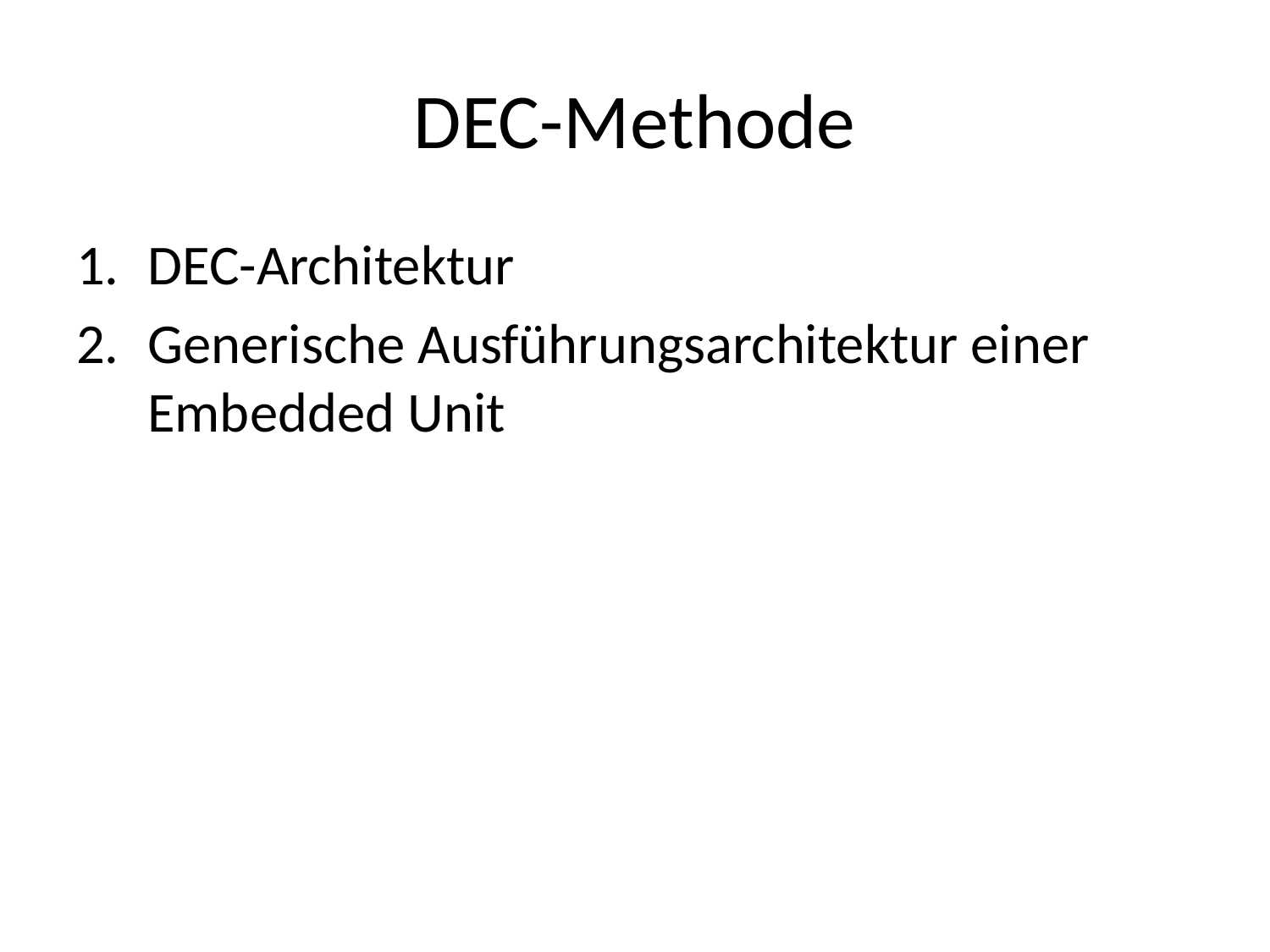

# DEC-Methode
DEC-Architektur
Generische Ausführungsarchitektur einer Embedded Unit